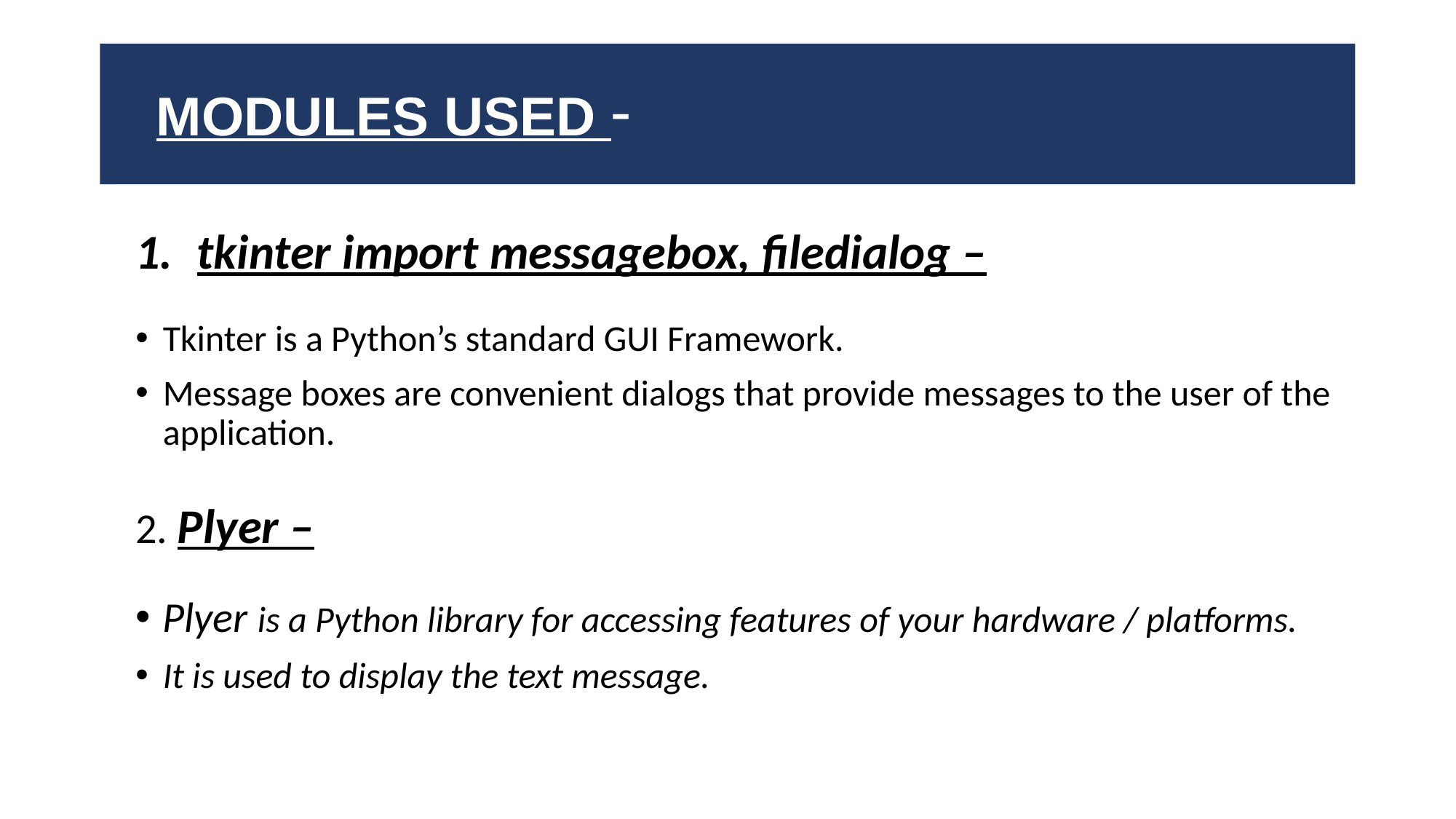

# MODULES USED -
tkinter import messagebox, filedialog –

Tkinter is a Python’s standard GUI Framework.
Message boxes are convenient dialogs that provide messages to the user of the application.

2. Plyer –

Plyer is a Python library for accessing features of your hardware / platforms.
It is used to display the text message.